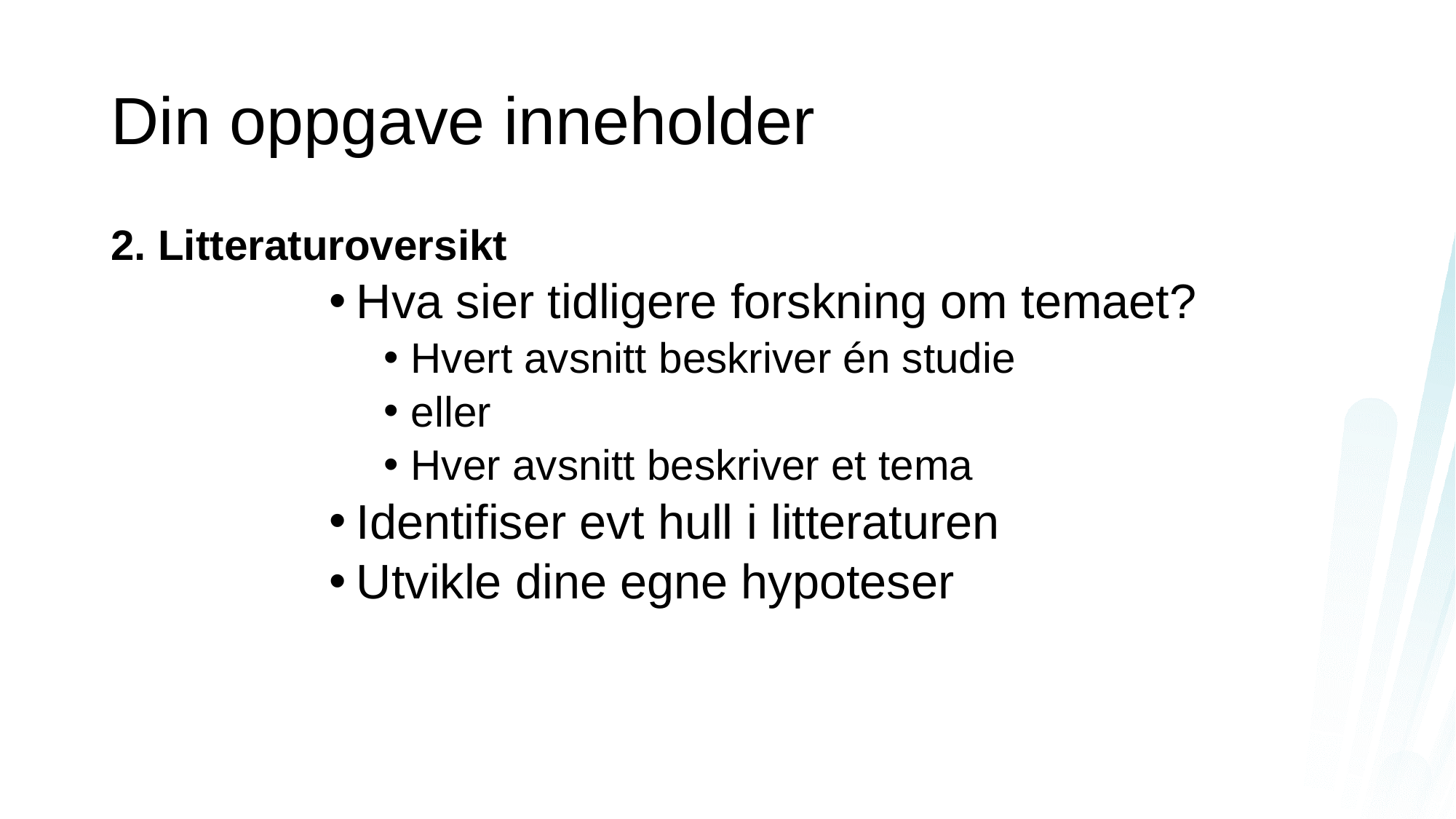

# Din oppgave inneholder
 Litteraturoversikt
Hva sier tidligere forskning om temaet?
Hvert avsnitt beskriver én studie
eller
Hver avsnitt beskriver et tema
Identifiser evt hull i litteraturen
Utvikle dine egne hypoteser